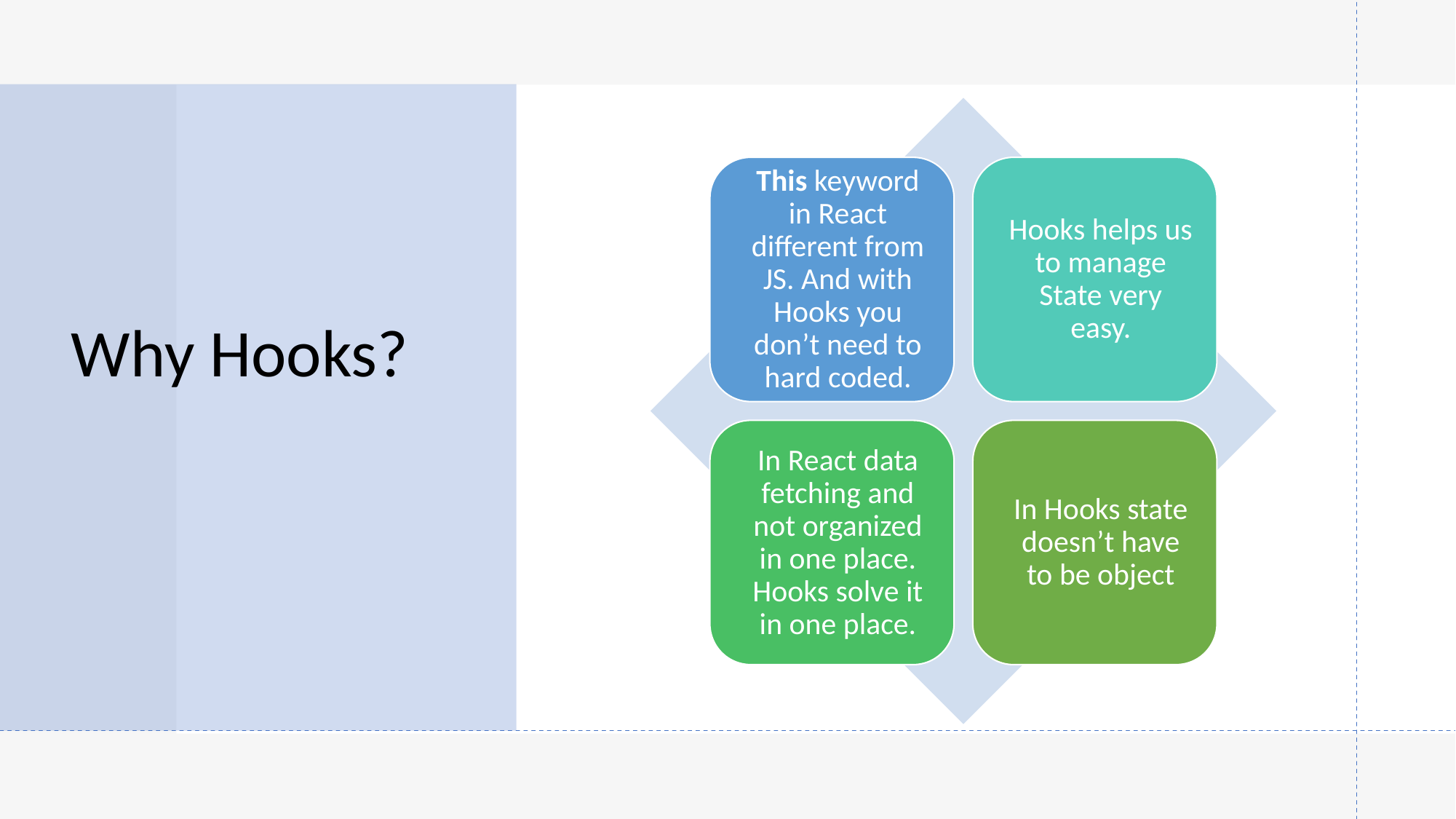

# Why Hooks?

This keyword in React different from JS. And with Hooks you don’t need to hard coded.
Hooks helps us to manage State very easy.
In React data fetching and not organized in one place. Hooks solve it in one place.
In Hooks state doesn’t have to be object